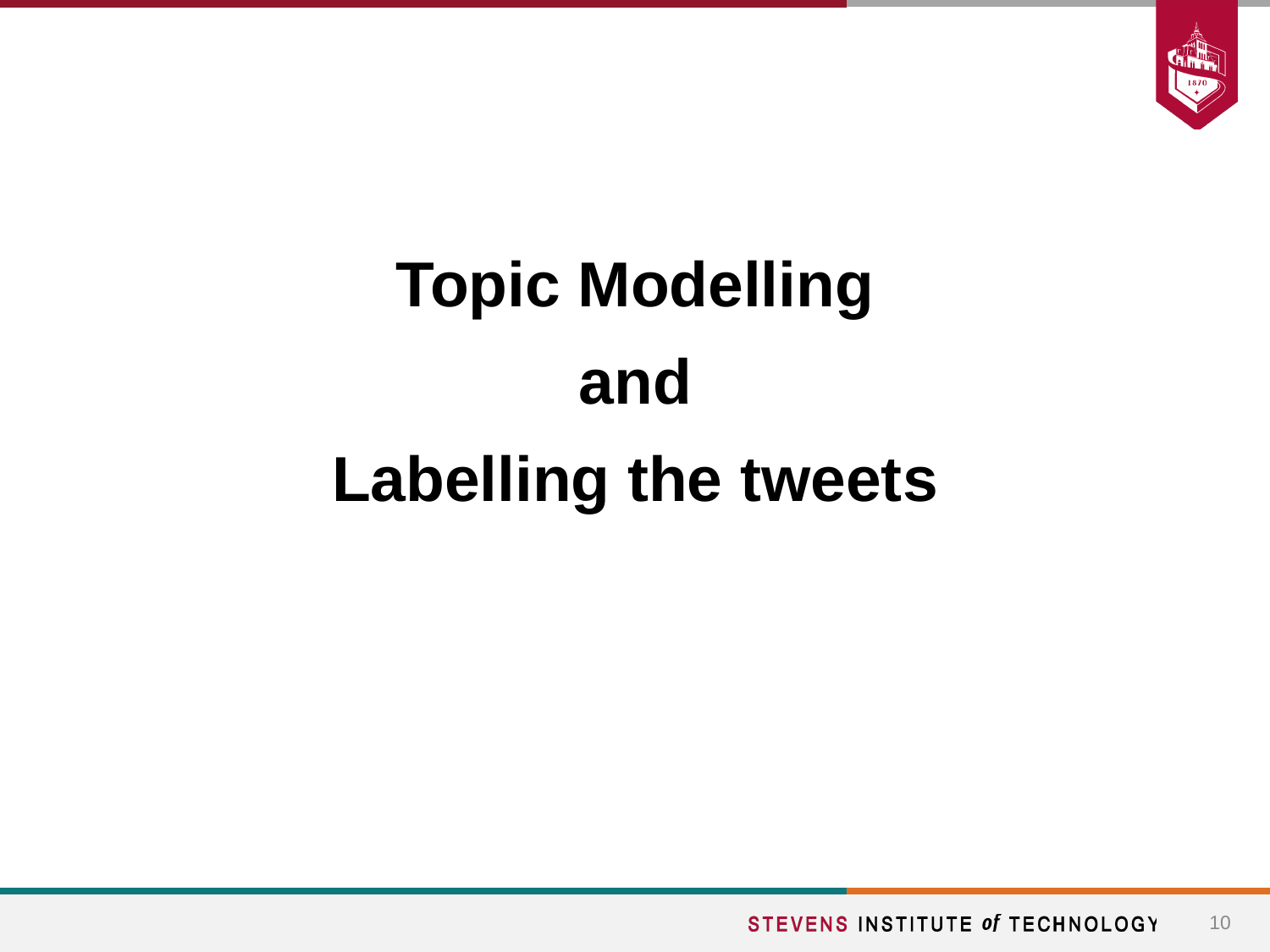

#

Topic Modelling
and
Labelling the tweets
10